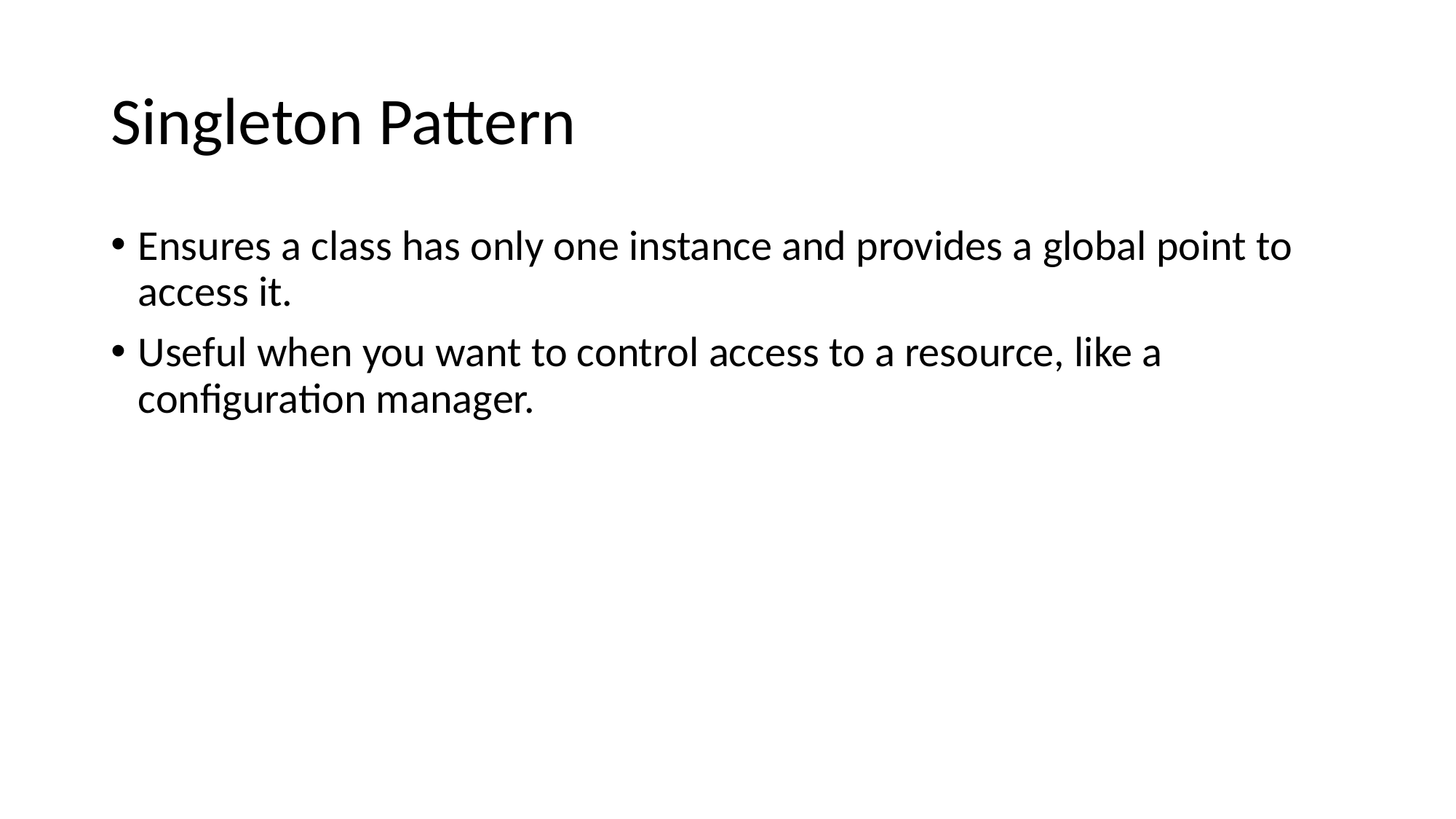

# Singleton Pattern
Ensures a class has only one instance and provides a global point to access it.
Useful when you want to control access to a resource, like a configuration manager.